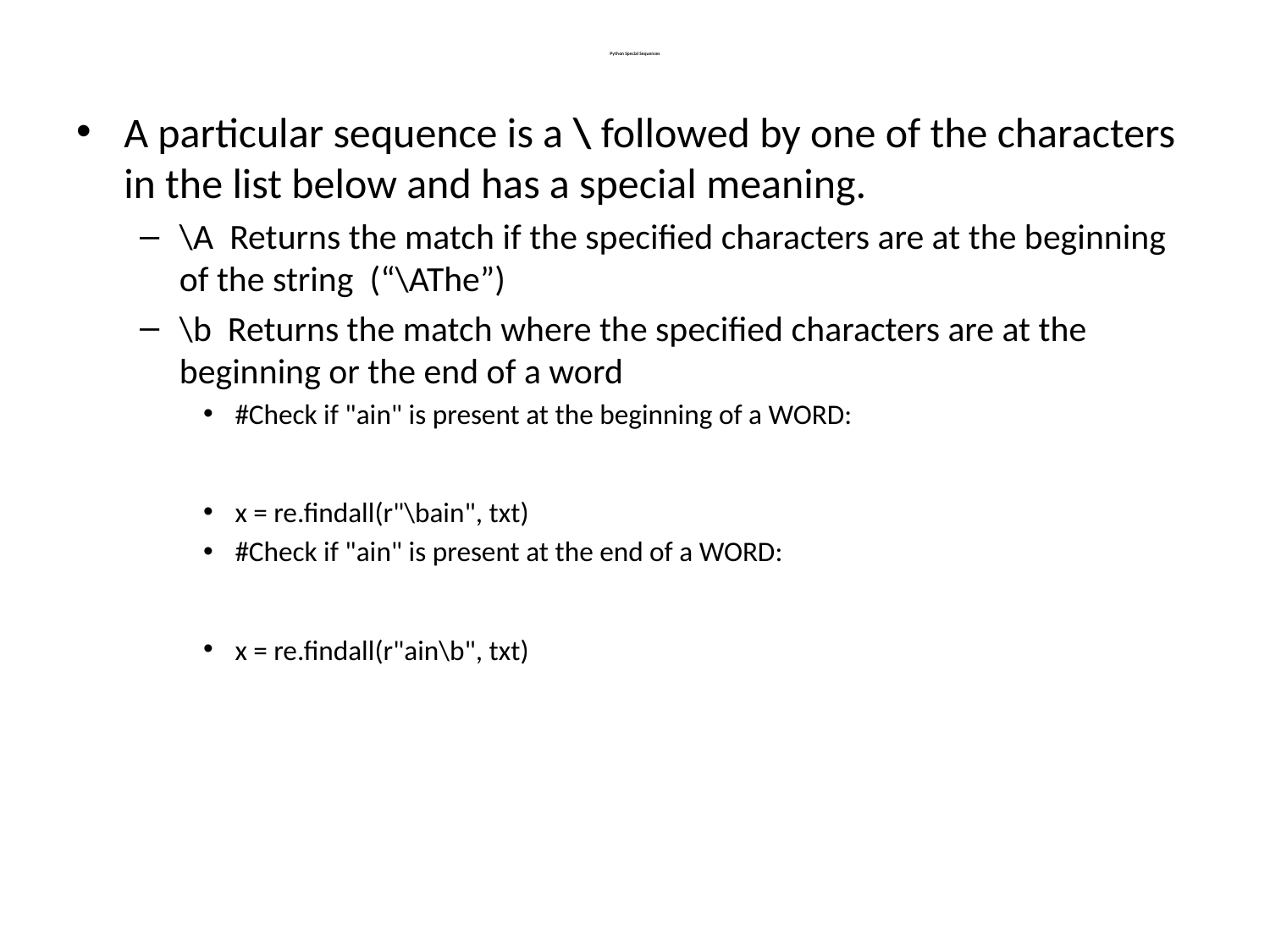

# Python Special Sequences
A particular sequence is a \ followed by one of the characters in the list below and has a special meaning.
\A  Returns the match if the specified characters are at the beginning of the string  (“\AThe”)
\b  Returns the match where the specified characters are at the beginning or the end of a word
#Check if "ain" is present at the beginning of a WORD:

x = re.findall(r"\bain", txt)
#Check if "ain" is present at the end of a WORD:

x = re.findall(r"ain\b", txt)